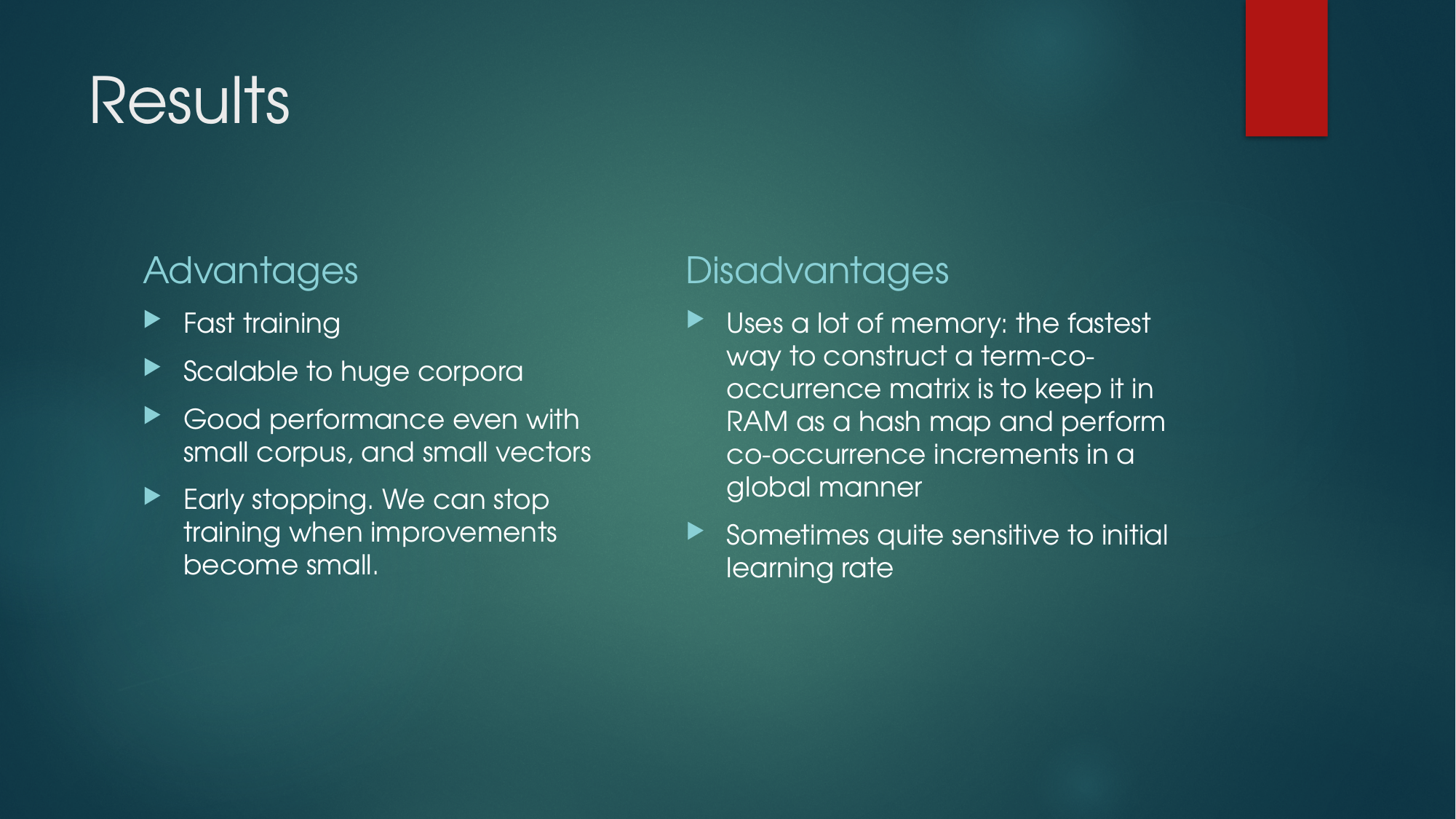

# Results
Advantages
Disadvantages
Fast training
Scalable to huge corpora
Good performance even with small corpus, and small vectors
Early stopping. We can stop training when improvements become small.
Uses a lot of memory: the fastest way to construct a term-co-occurrence matrix is to keep it in RAM as a hash map and perform co-occurrence increments in a global manner
Sometimes quite sensitive to initial learning rate